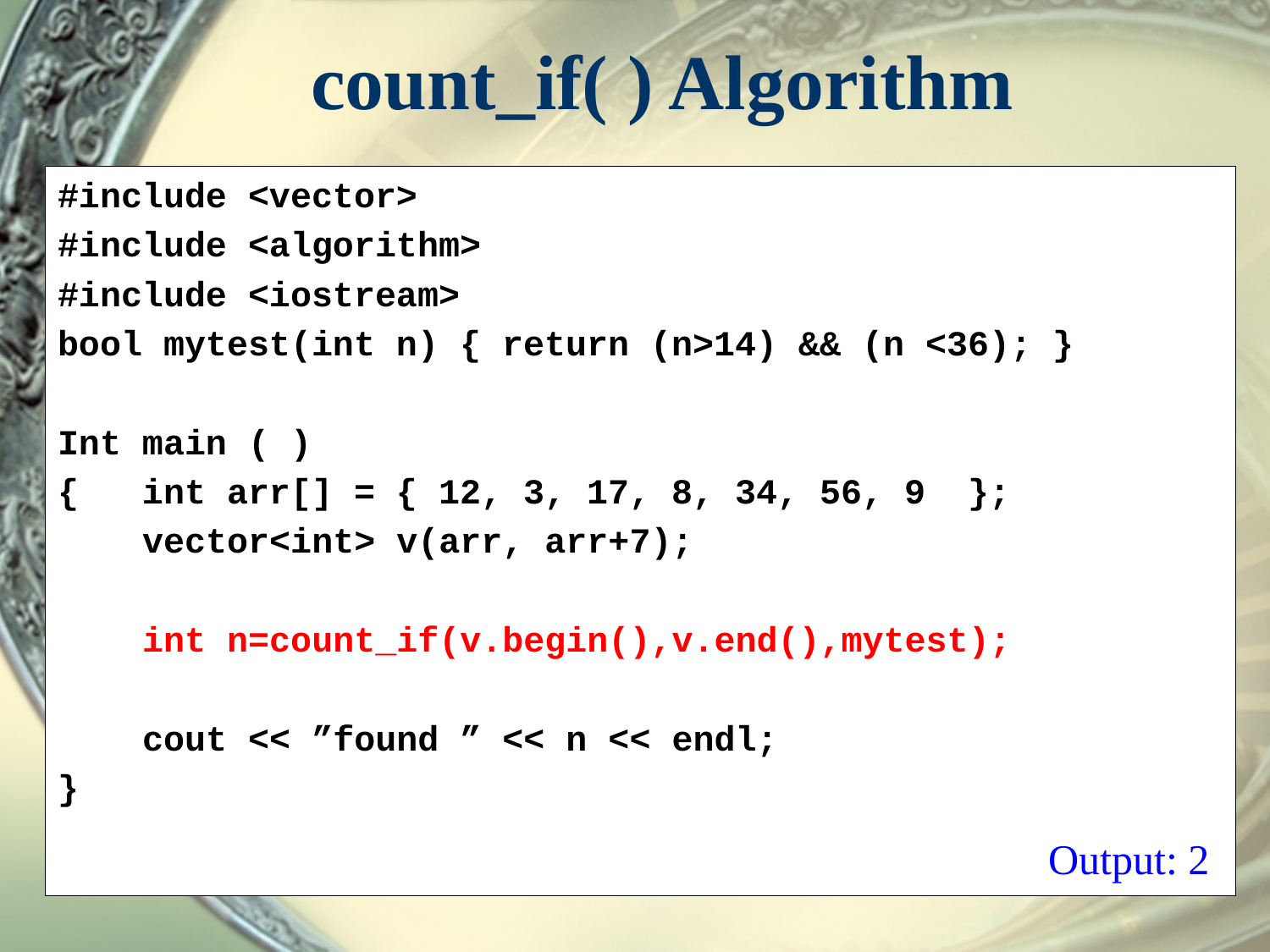

# count_if( ) Algorithm
#include <vector>
#include <algorithm>
#include <iostream>
bool mytest(int n) { return (n>14) && (n <36); }

Int main ( )
{   int arr[] = { 12, 3, 17, 8, 34, 56, 9  };
    vector<int> v(arr, arr+7);

    int n=count_if(v.begin(),v.end(),mytest);

    cout << ”found ” << n << endl;
}

Output: 2